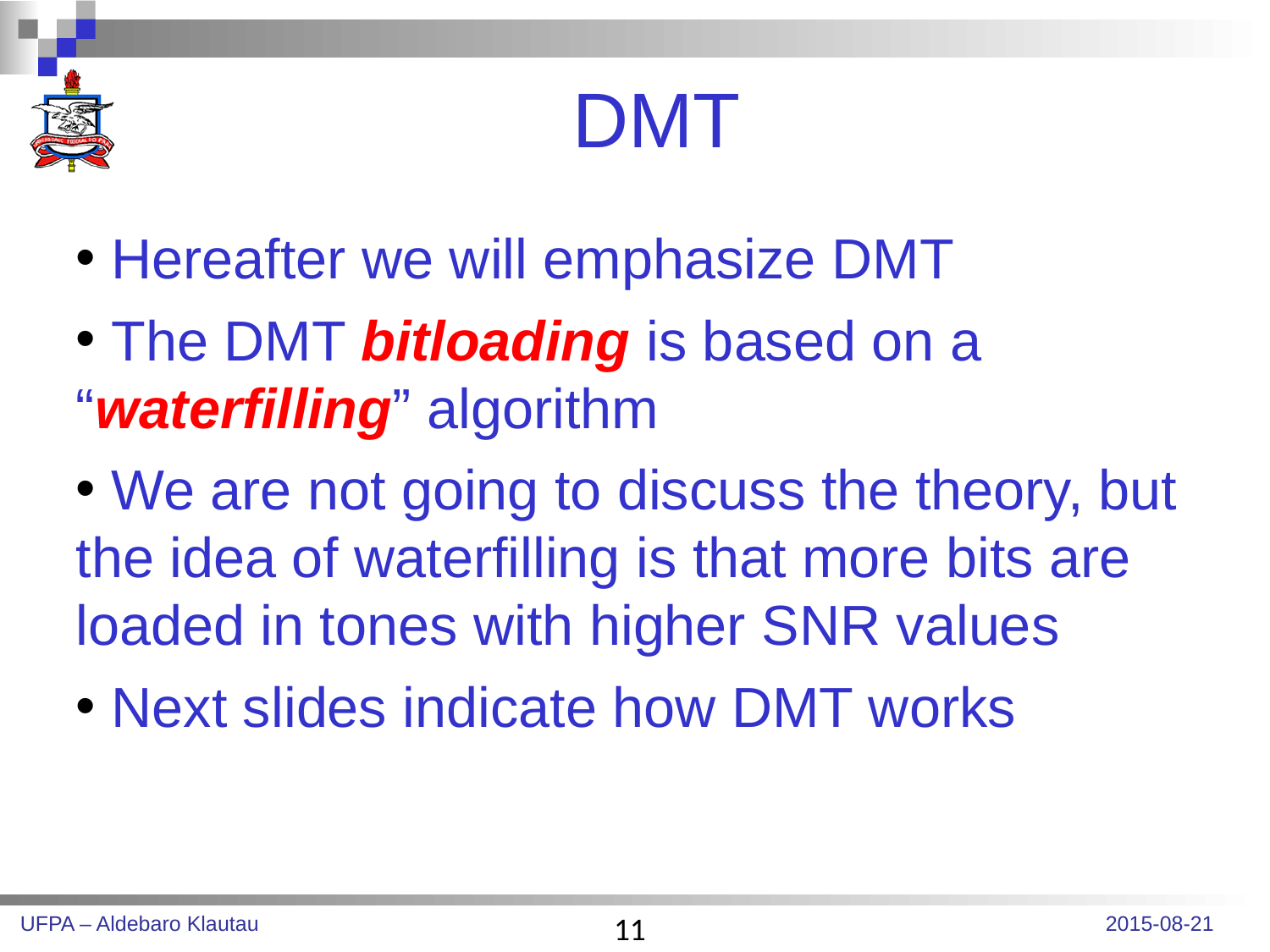

DMT
 Hereafter we will emphasize DMT
 The DMT bitloading is based on a “waterfilling” algorithm
 We are not going to discuss the theory, but the idea of waterfilling is that more bits are loaded in tones with higher SNR values
 Next slides indicate how DMT works